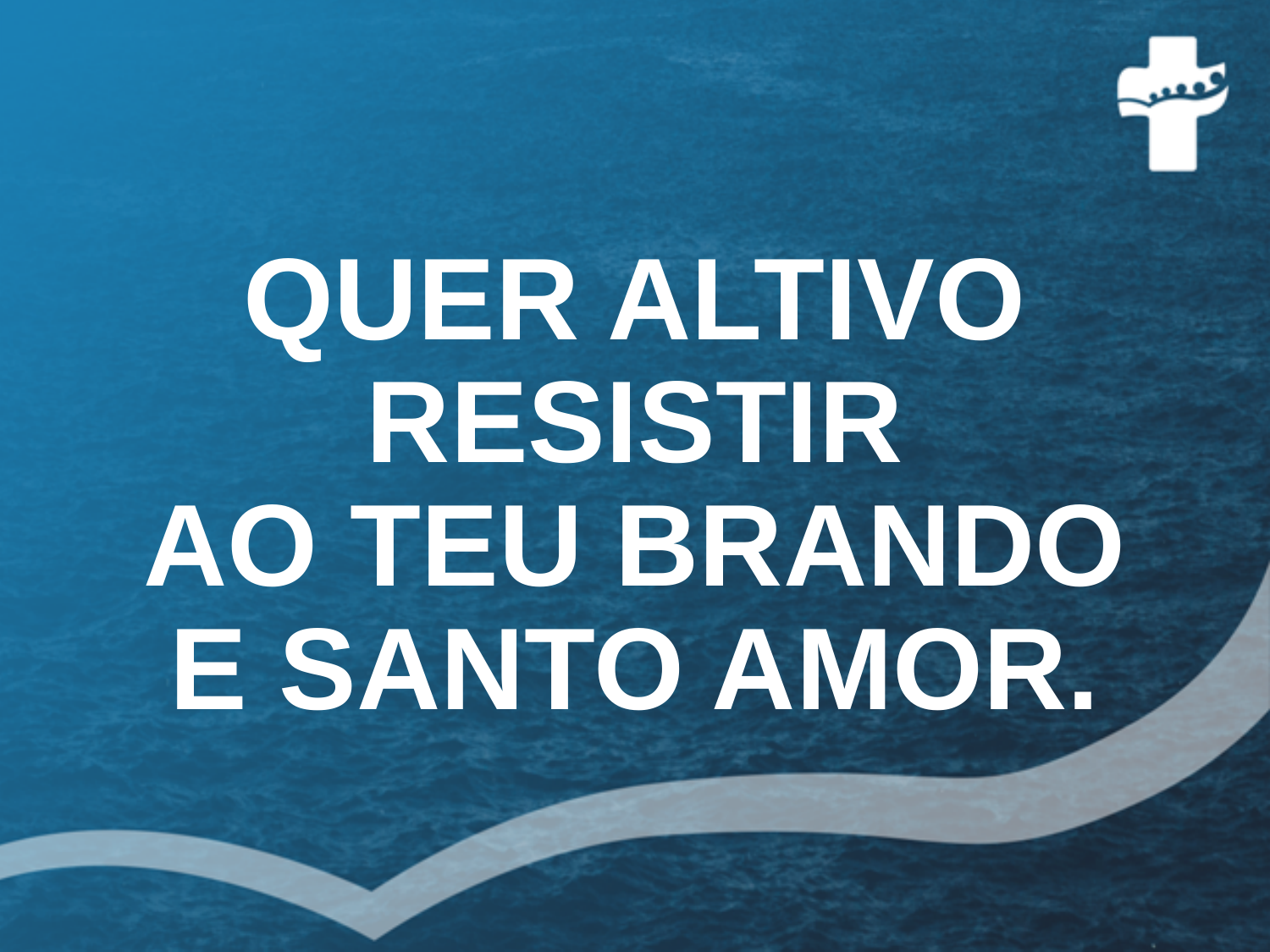

# QUER ALTIVO RESISTIR AO TEU BRANDO E SANTO AMOR.